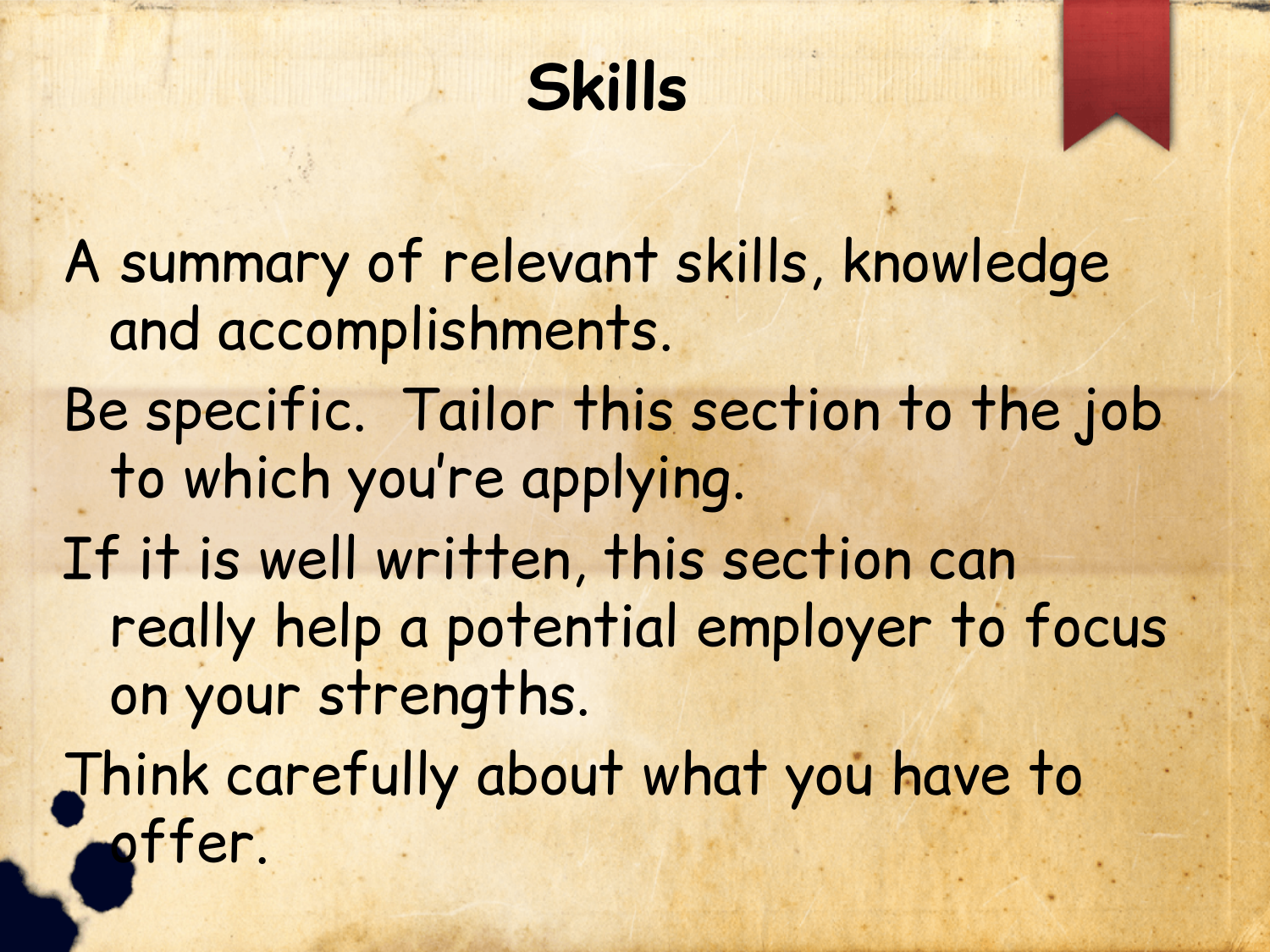

Skills

A summary of relevant skills, knowledge and accomplishments.
Be specific.  Tailor this section to the job to which you’re applying.
If it is well written, this section can really help a potential employer to focus on your strengths.
Think carefully about what you have to offer.